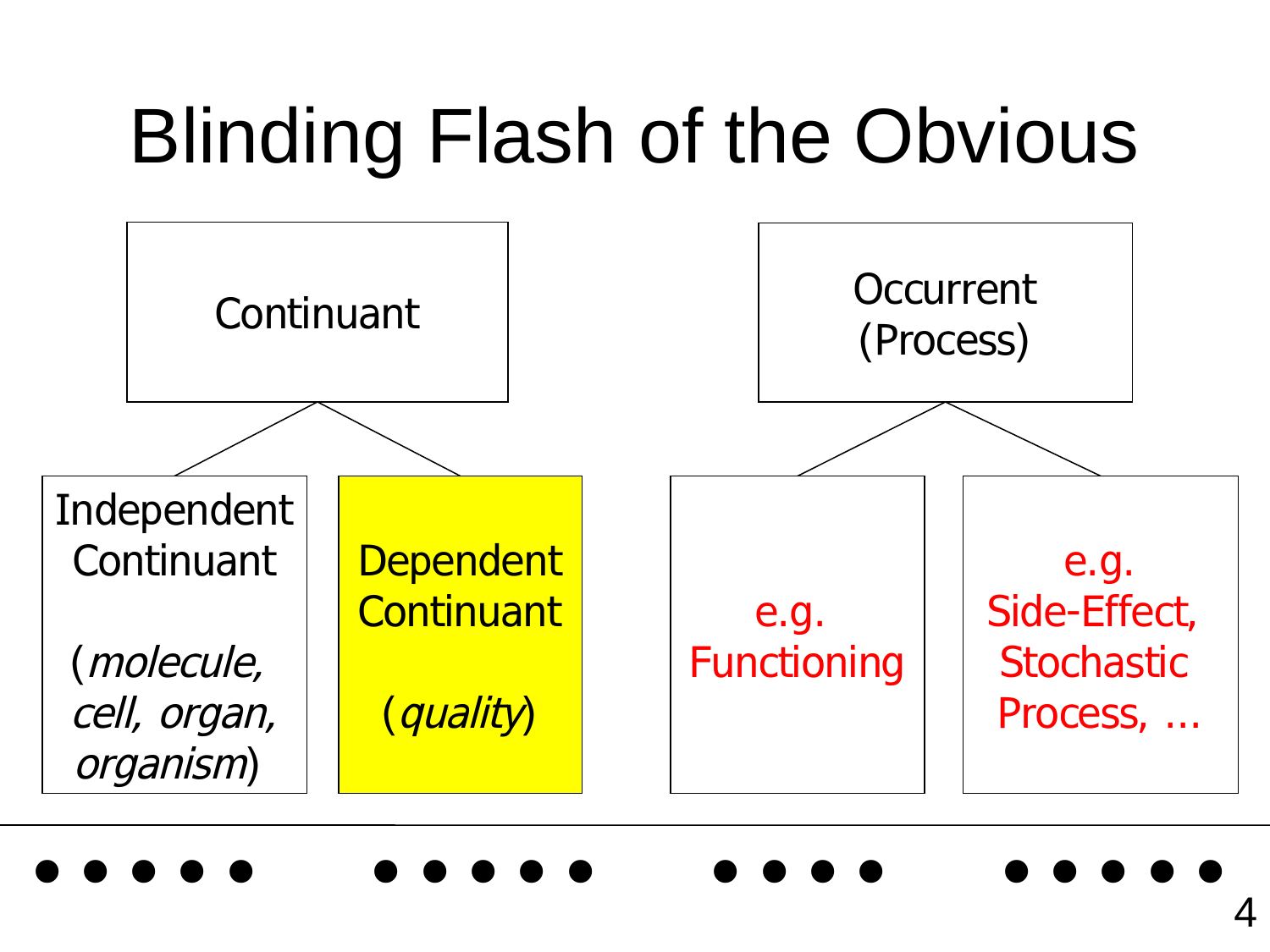

# Blinding Flash of the Obvious
Continuant
Occurrent
(Process)
Independent
Continuant

(molecule,
cell, organ,
organism)
Dependent
Continuant

(quality)
e.g.
Functioning
 e.g.
Side-Effect,
Stochastic
Process, ...
.....  .....  ....  .....

4